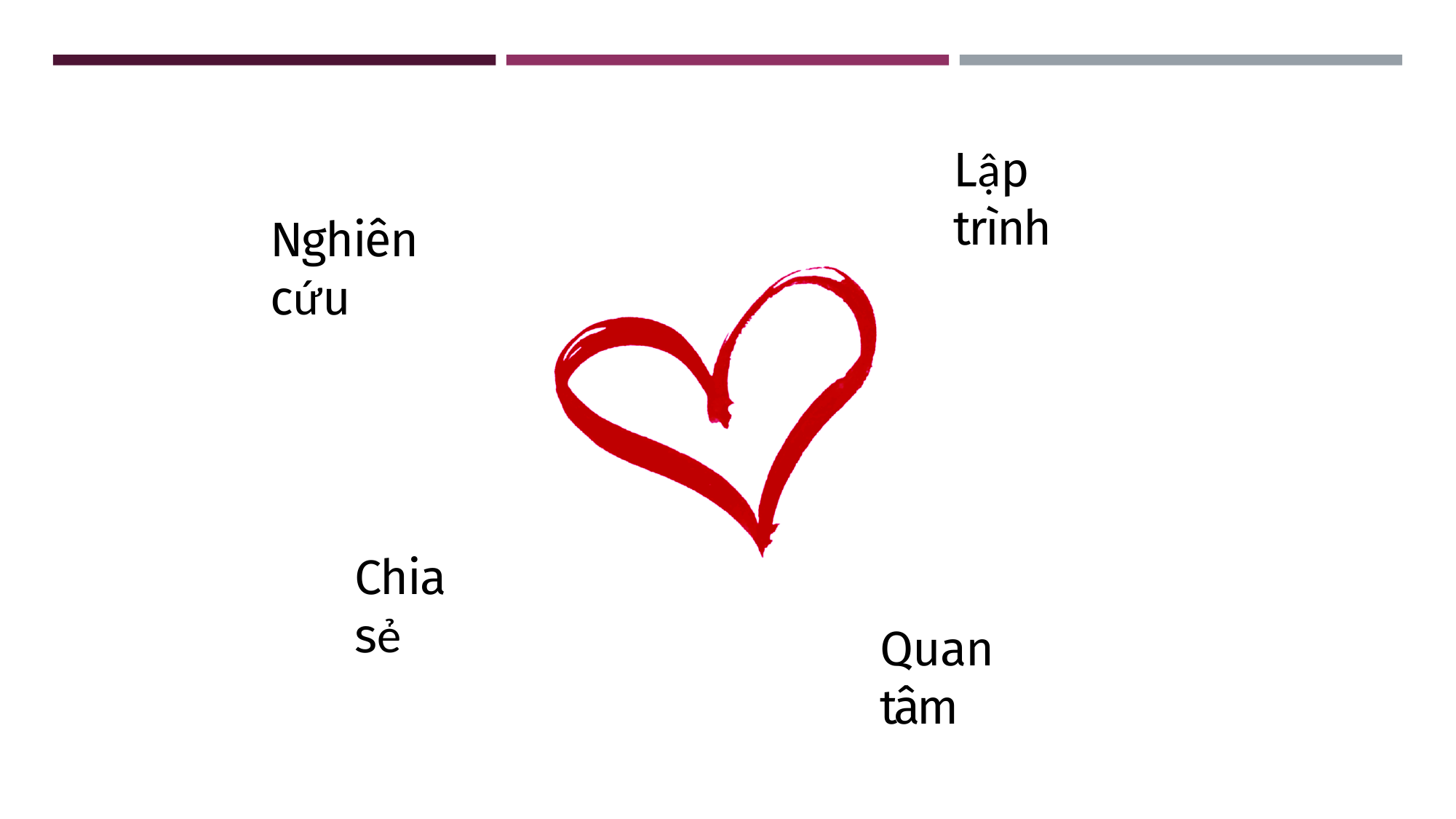

# Lập trình
Nghiên cứu

Chia sẻ
Quan tâm